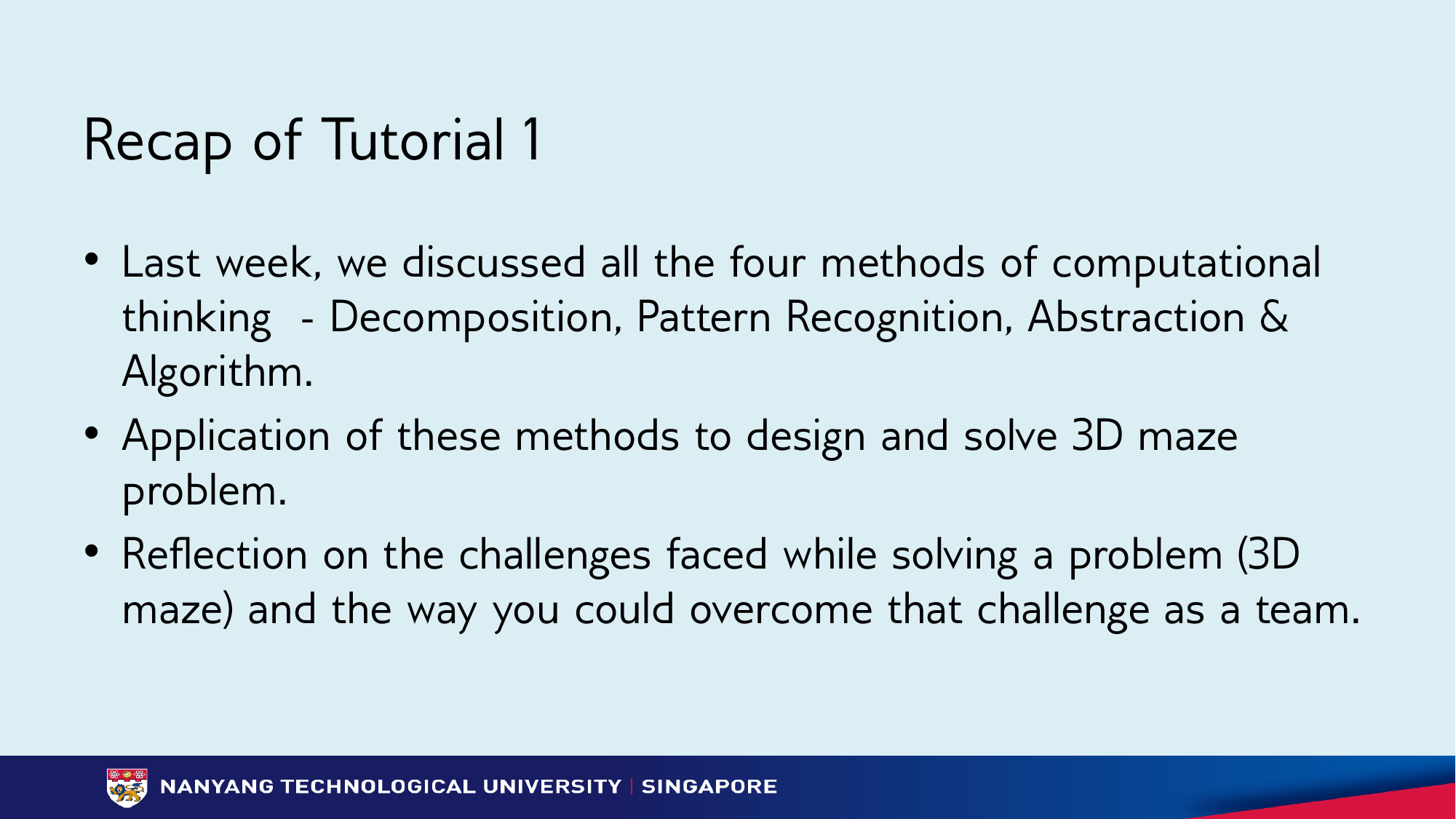

# Recap of Tutorial 1
Last week, we discussed all the four methods of computational thinking  - Decomposition, Pattern Recognition, Abstraction & Algorithm.
Application of these methods to design and solve 3D maze problem.
Reflection on the challenges faced while solving a problem (3D maze) and the way you could overcome that challenge as a team.